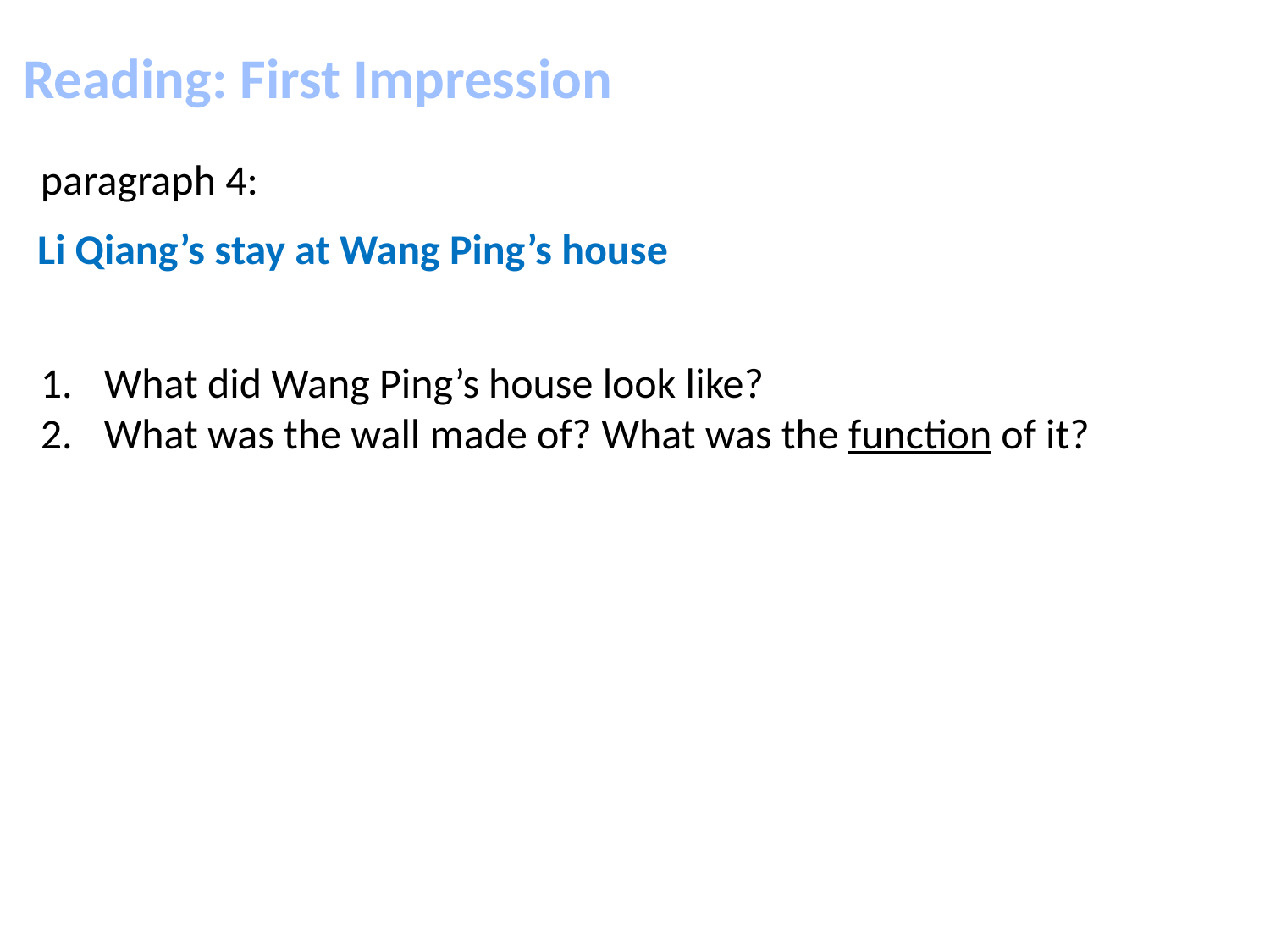

Reading: First Impression
paragraph 4:

What did Wang Ping’s house look like?
What was the wall made of? What was the function of it?
Li Qiang’s stay at Wang Ping’s house